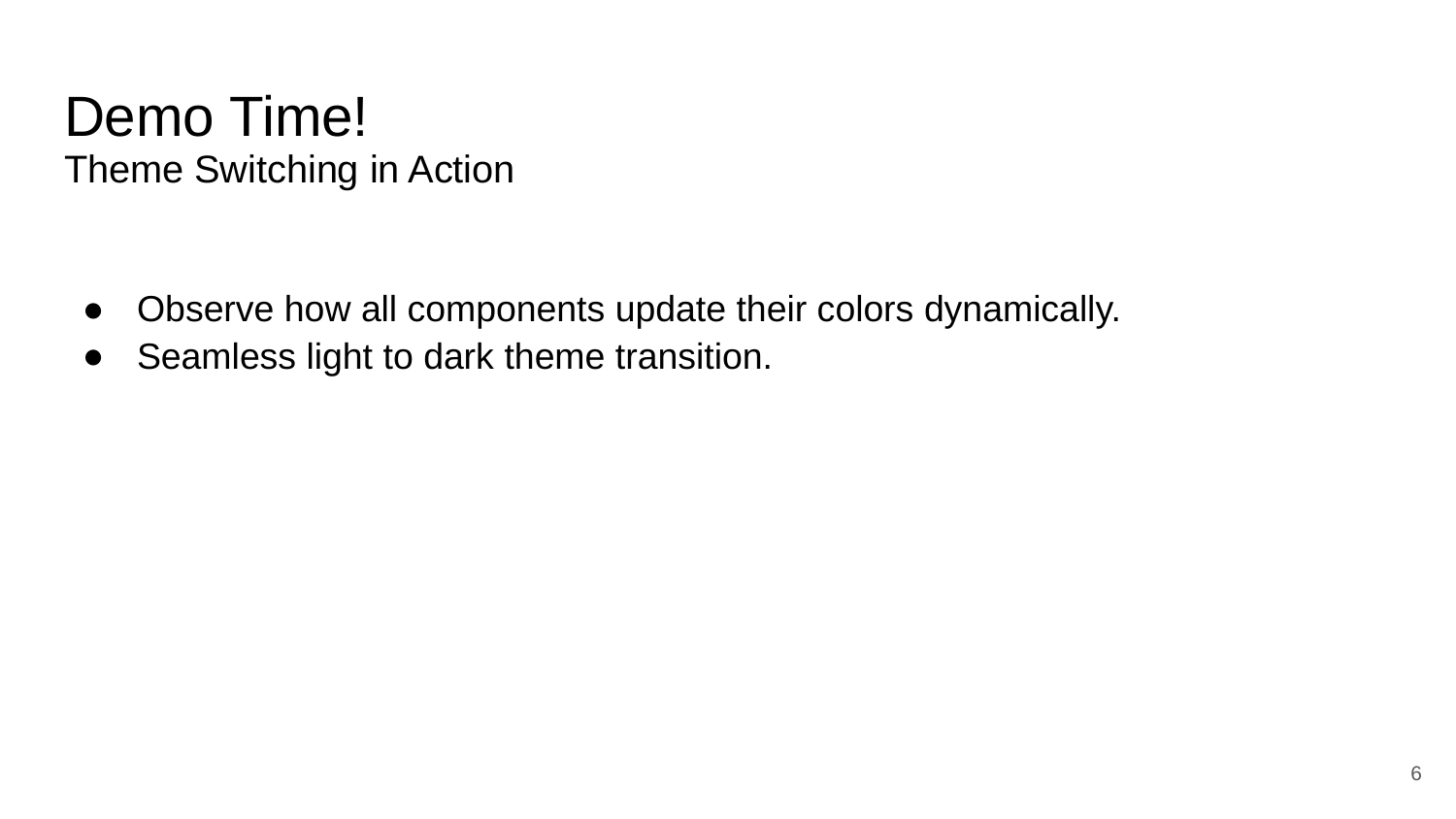

# Demo Time!
Theme Switching in Action
Observe how all components update their colors dynamically.
Seamless light to dark theme transition.
6